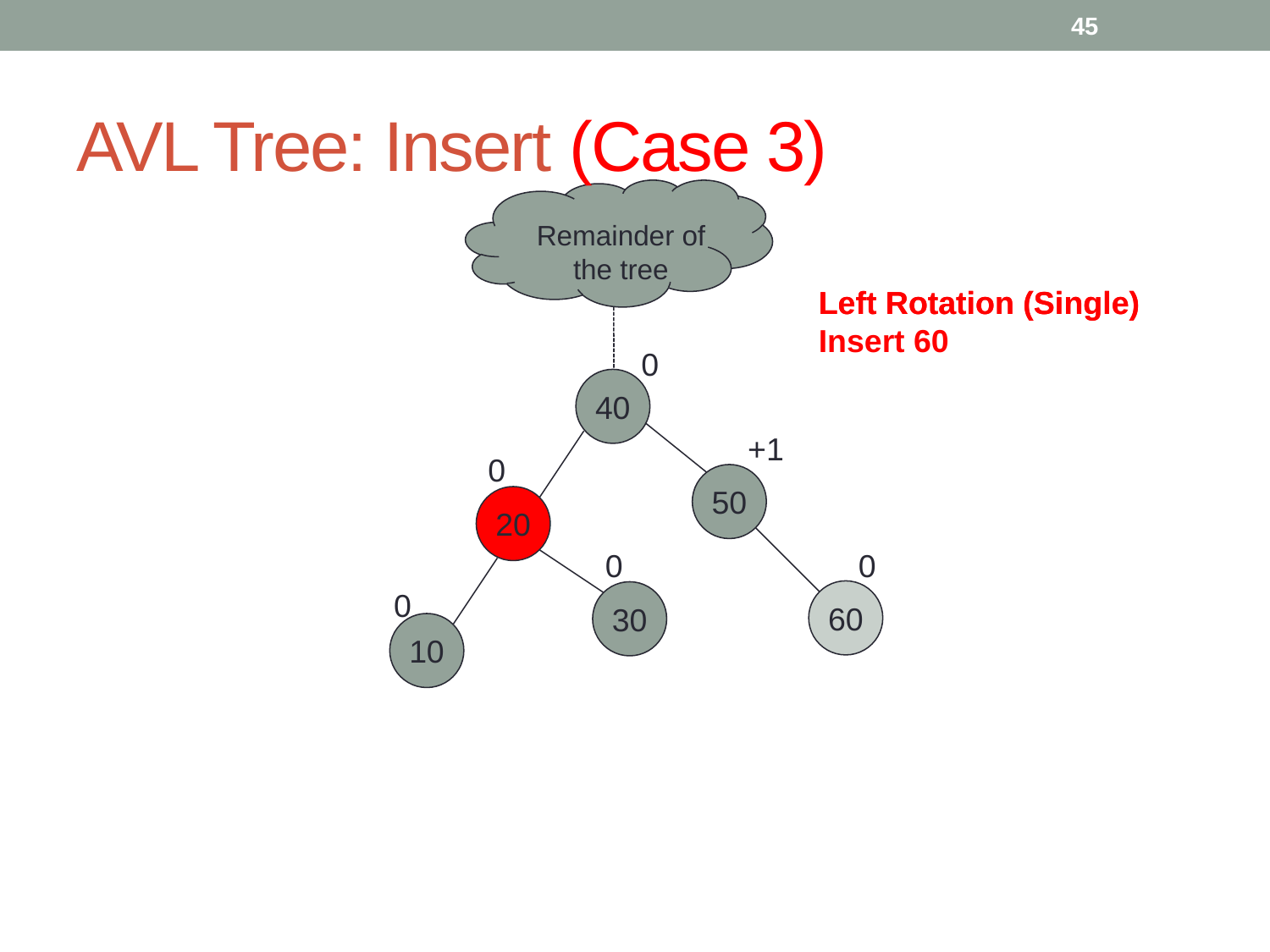

45
# AVL Tree: Insert (Case 3)

Remainder of
the tree
Left Rotation (Single)
Left Rotation (Single)
Insert 60

0
40

50

60
+1

0
20
0
0

0
30
10